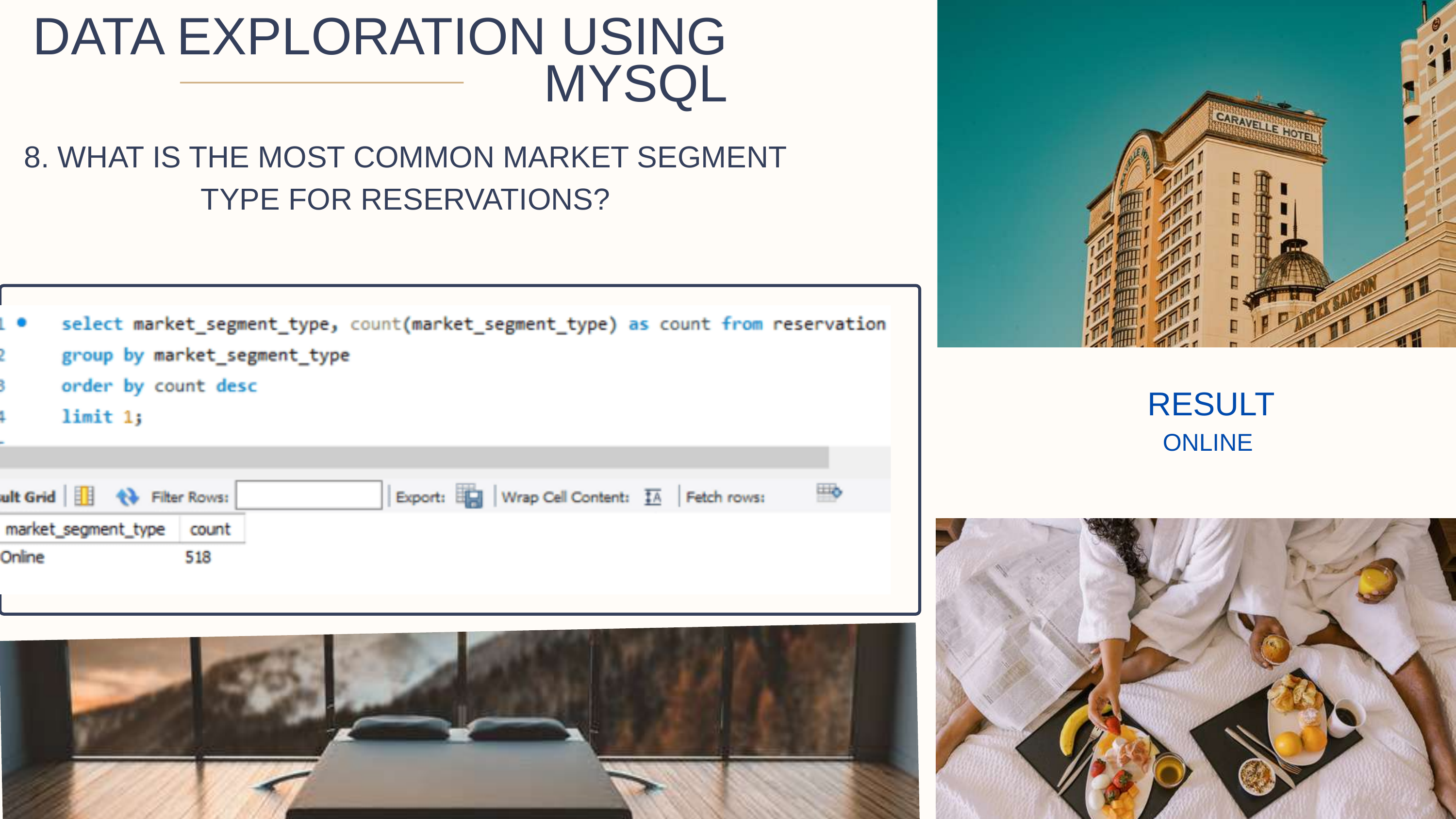

DATA EXPLORATION USING MYSQL

8. WHAT IS THE MOST COMMON MARKET SEGMENT TYPE FOR RESERVATIONS?

RESULT
ONLINE